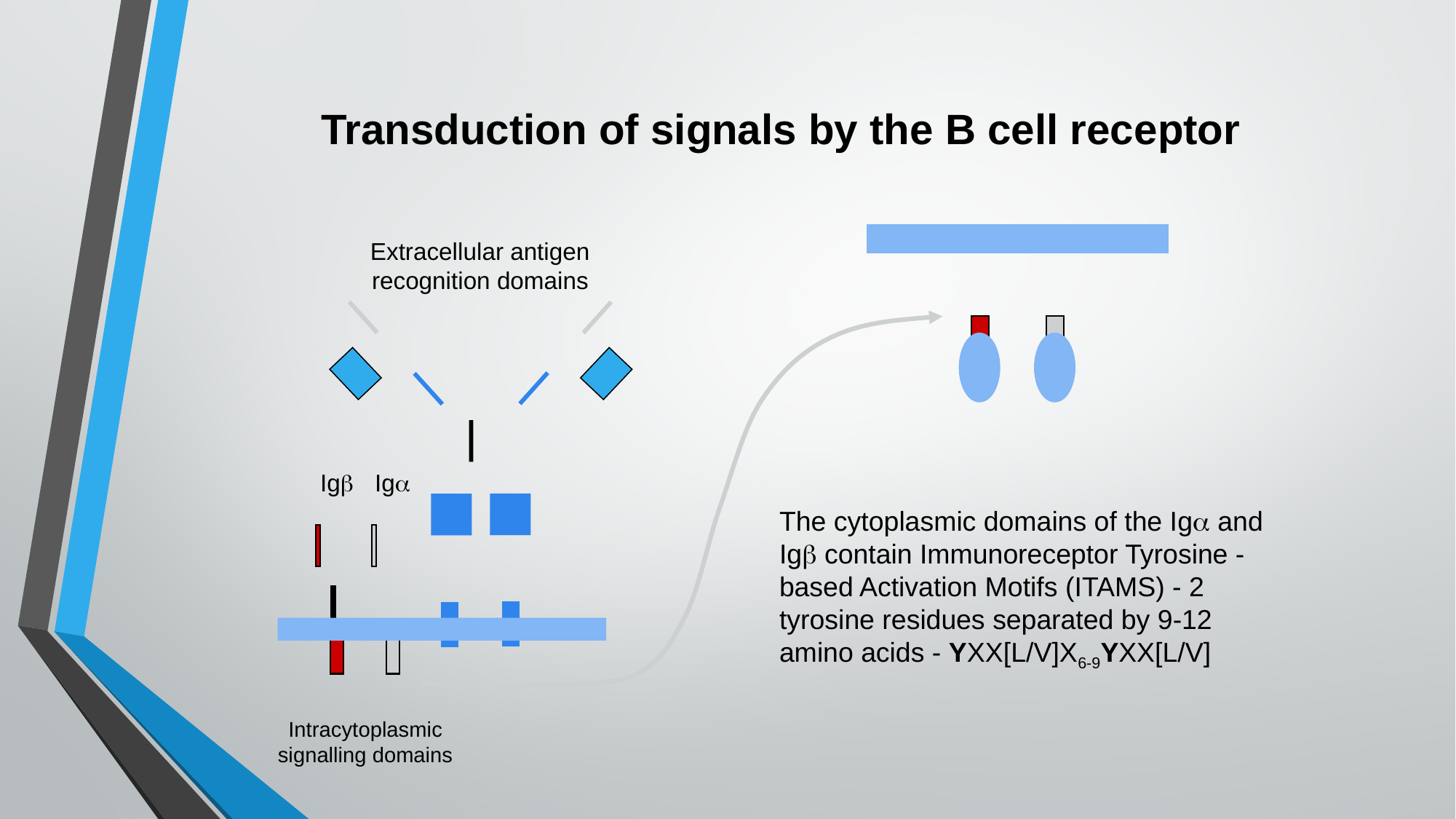

#
Transduction of signals by the B cell receptor

Extracellular antigen
recognition domains

The cytoplasmic domains of the Igα and Igβ contain Immunoreceptor Tyrosine -based Activation Motifs (ITAMS) - 2 tyrosine residues separated by 9-12 amino acids - YXX[L/V]X6-9YXX[L/V]
Igβ
Igα

Intracytoplasmic
signalling domains